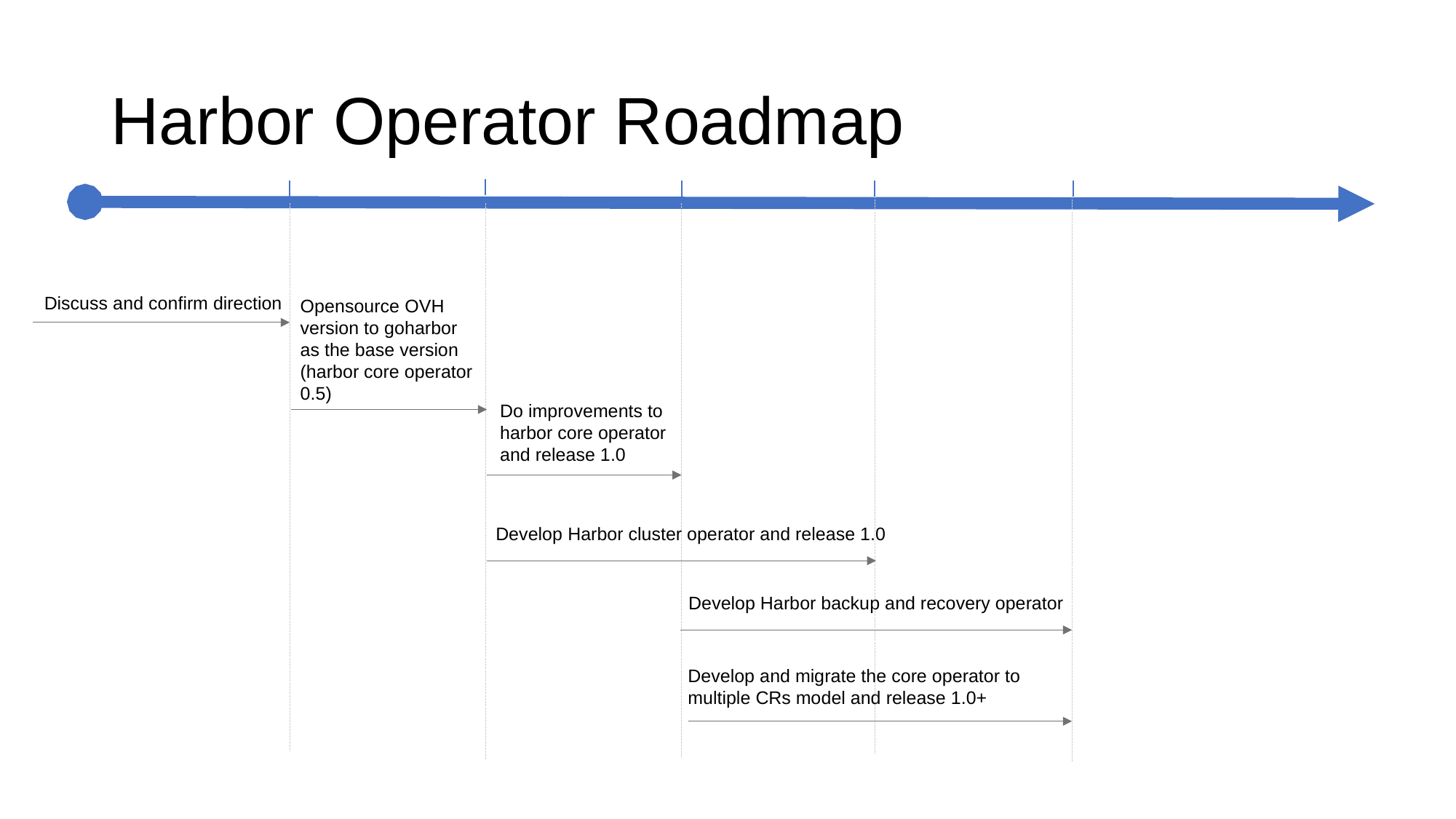

# Harbor Operator Roadmap
Discuss and confirm direction
Opensource OVH version to goharbor as the base version (harbor core operator 0.5)
Do improvements to harbor core operator and release 1.0
Develop Harbor cluster operator and release 1.0
Develop Harbor backup and recovery operator
Develop and migrate the core operator to multiple CRs model and release 1.0+